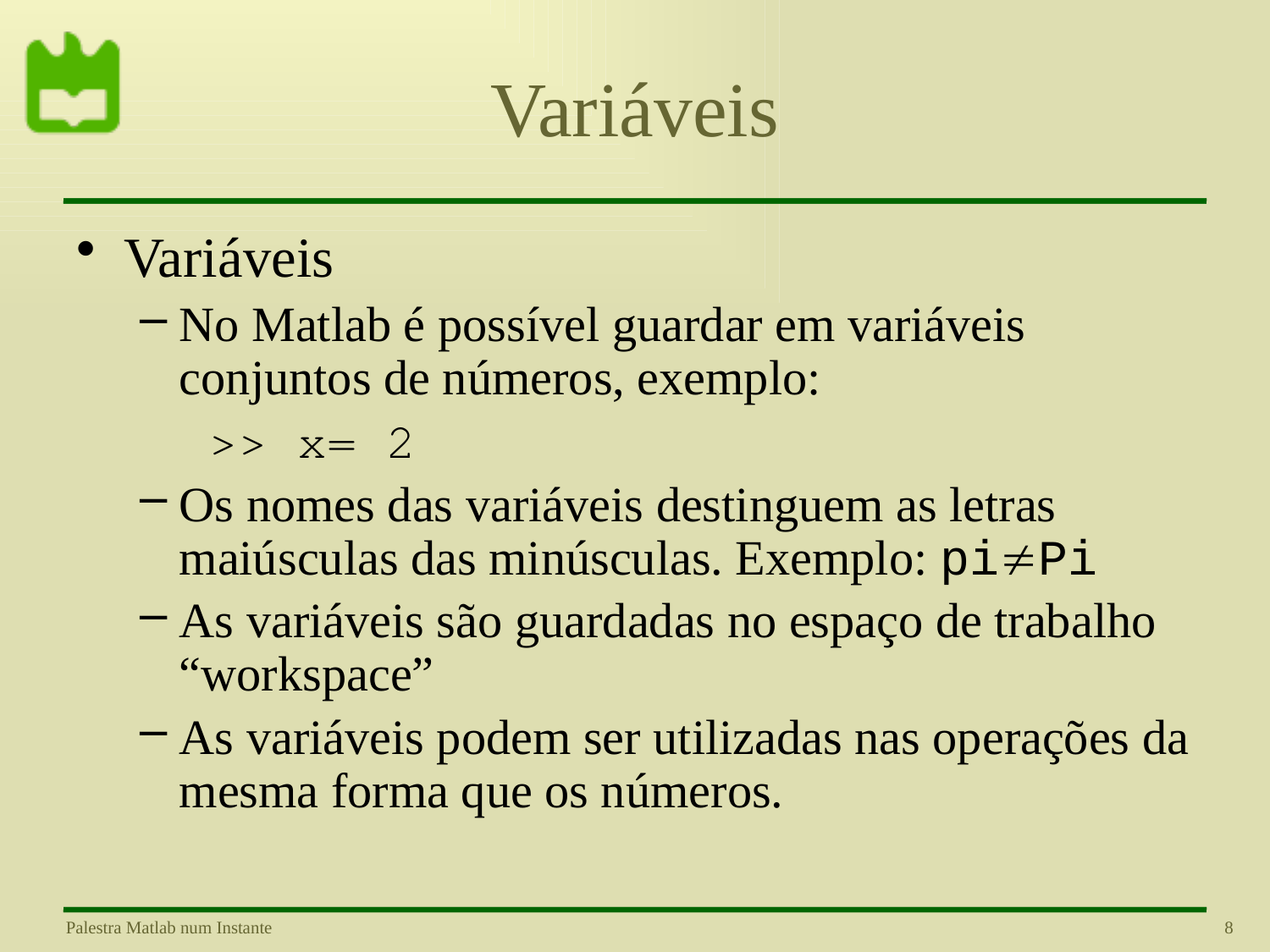

# Variáveis
Variáveis
No Matlab é possível guardar em variáveis conjuntos de números, exemplo:
	 >> x= 2
Os nomes das variáveis destinguem as letras maiúsculas das minúsculas. Exemplo: pi≠Pi
As variáveis são guardadas no espaço de trabalho “workspace”
As variáveis podem ser utilizadas nas operações da mesma forma que os números.